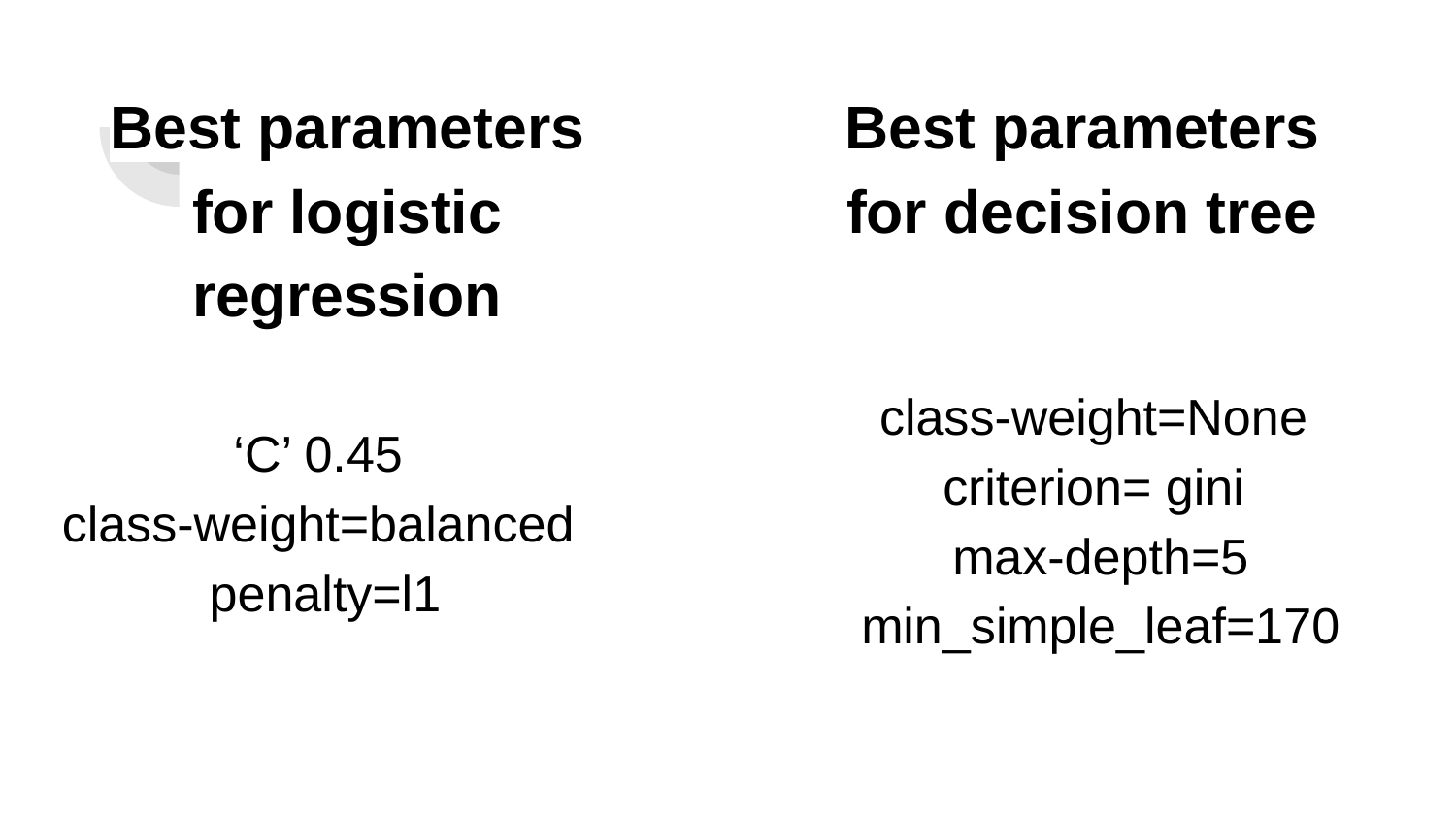

# Best parameters for logistic regression
Best parameters for decision tree
class-weight=None
criterion= gini
max-depth=5 min_simple_leaf=170
‘C’ 0.45
class-weight=balanced
penalty=l1